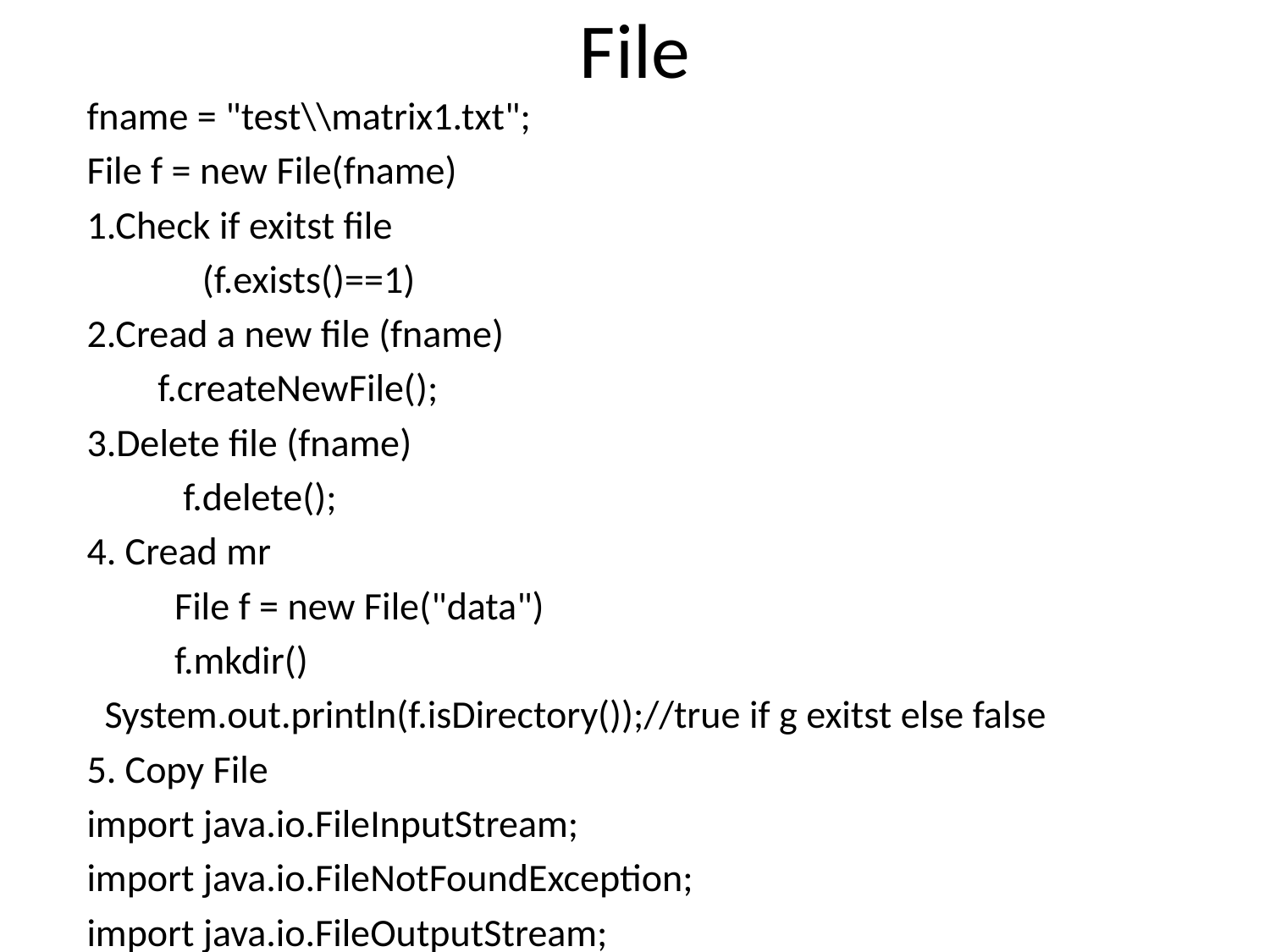

# File
fname = "test\\matrix1.txt";
File f = new File(fname)
1.Check if exitst file
             (f.exists()==1)
2.Cread a new file (fname)
        f.createNewFile();
3.Delete file (fname)
	 f.delete();
4. Cread mr
	File f = new File("data")
	f.mkdir()
  System.out.println(f.isDirectory());//true if g exitst else false
5. Copy File
import java.io.FileInputStream;
import java.io.FileNotFoundException;
import java.io.FileOutputStream;